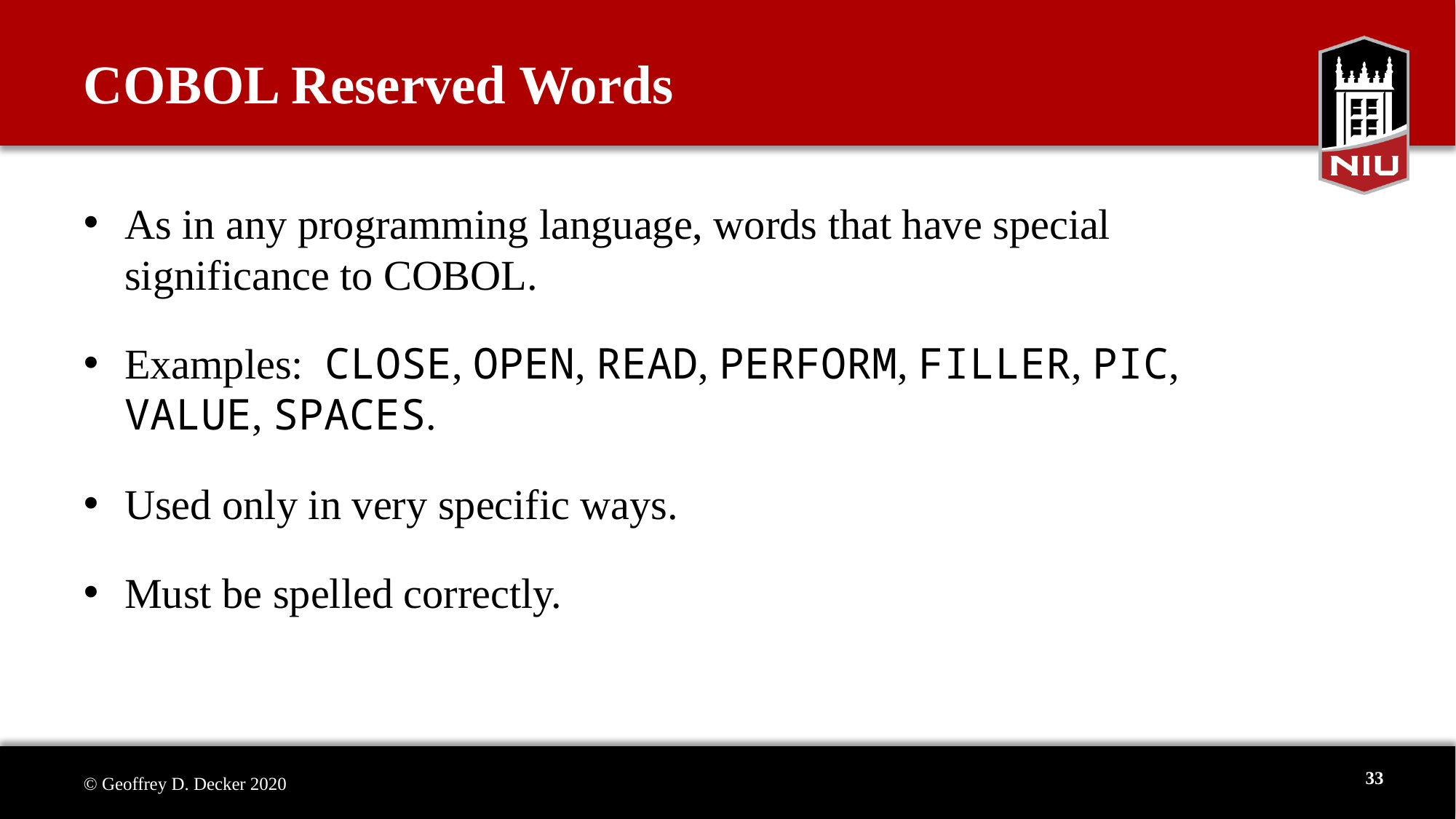

# COBOL Reserved Words
As in any programming language, words that have special significance to COBOL.

Examples:  CLOSE, OPEN, READ, PERFORM, FILLER, PIC, VALUE, SPACES.

Used only in very specific ways.

Must be spelled correctly.
33
© Geoffrey D. Decker 2020